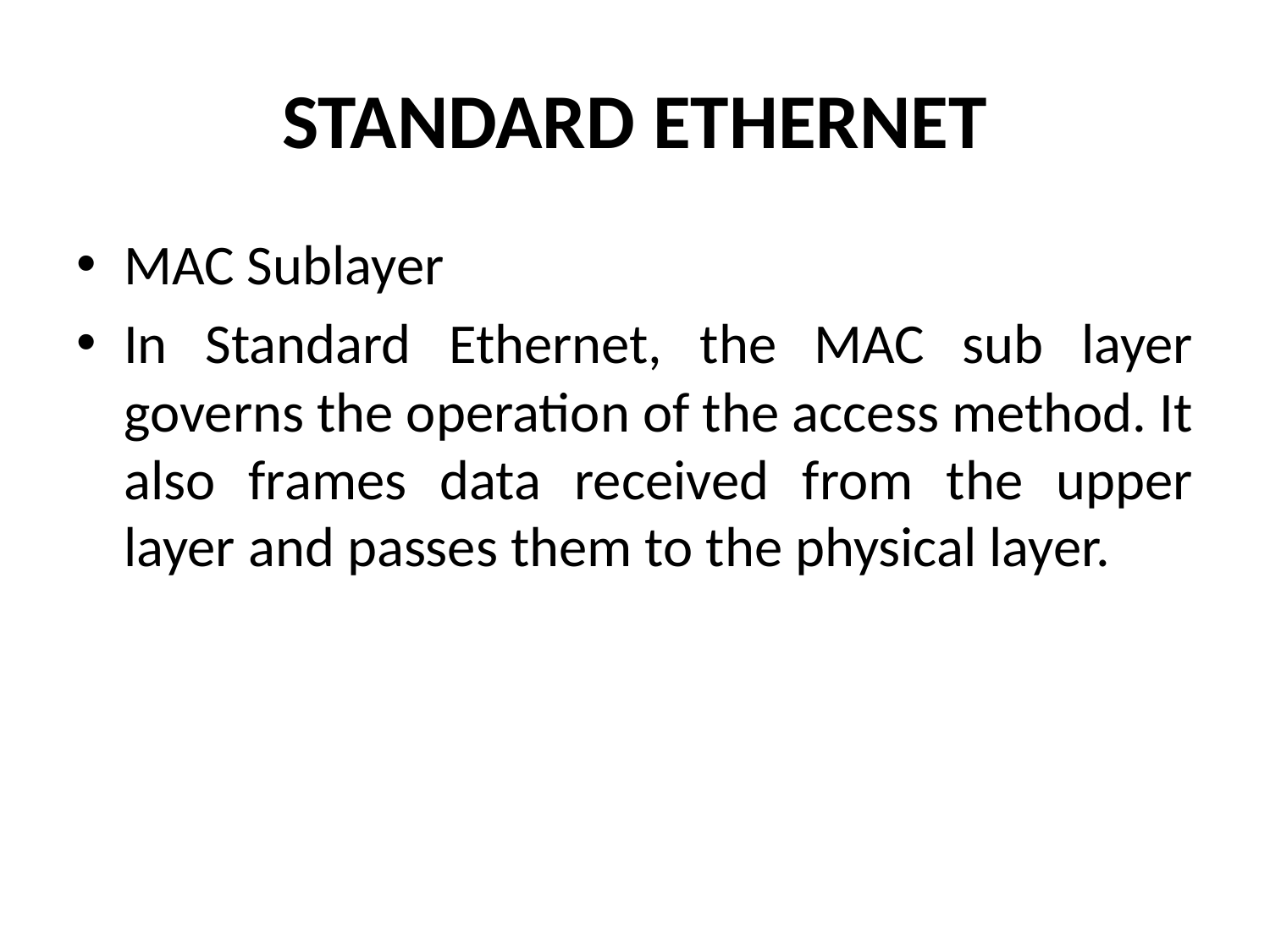

# STANDARD ETHERNET
MAC Sublayer
In Standard Ethernet, the MAC sub layer governs the operation of the access method. It also frames data received from the upper layer and passes them to the physical layer.